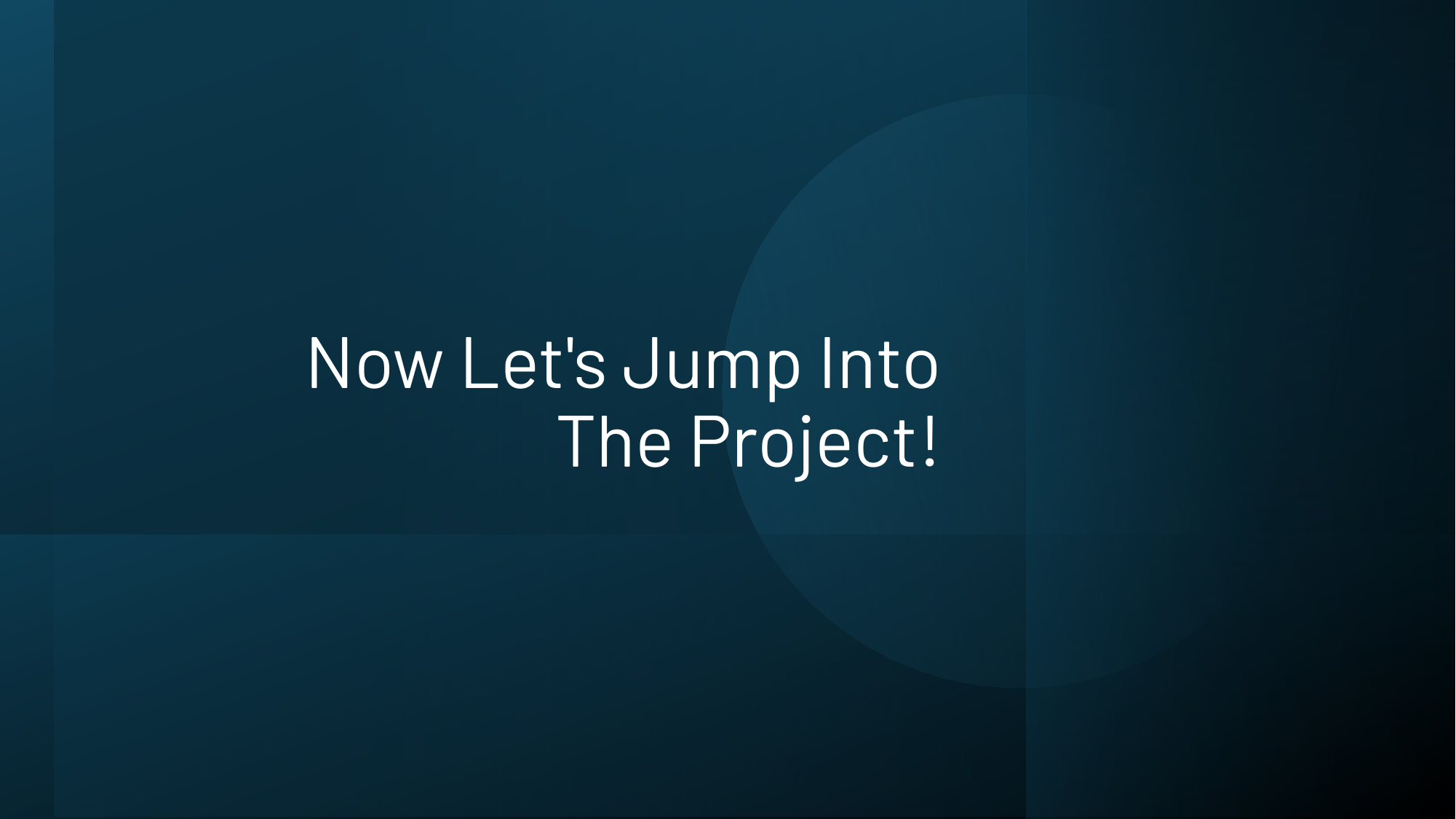

# Now Let's Jump Into The Project!